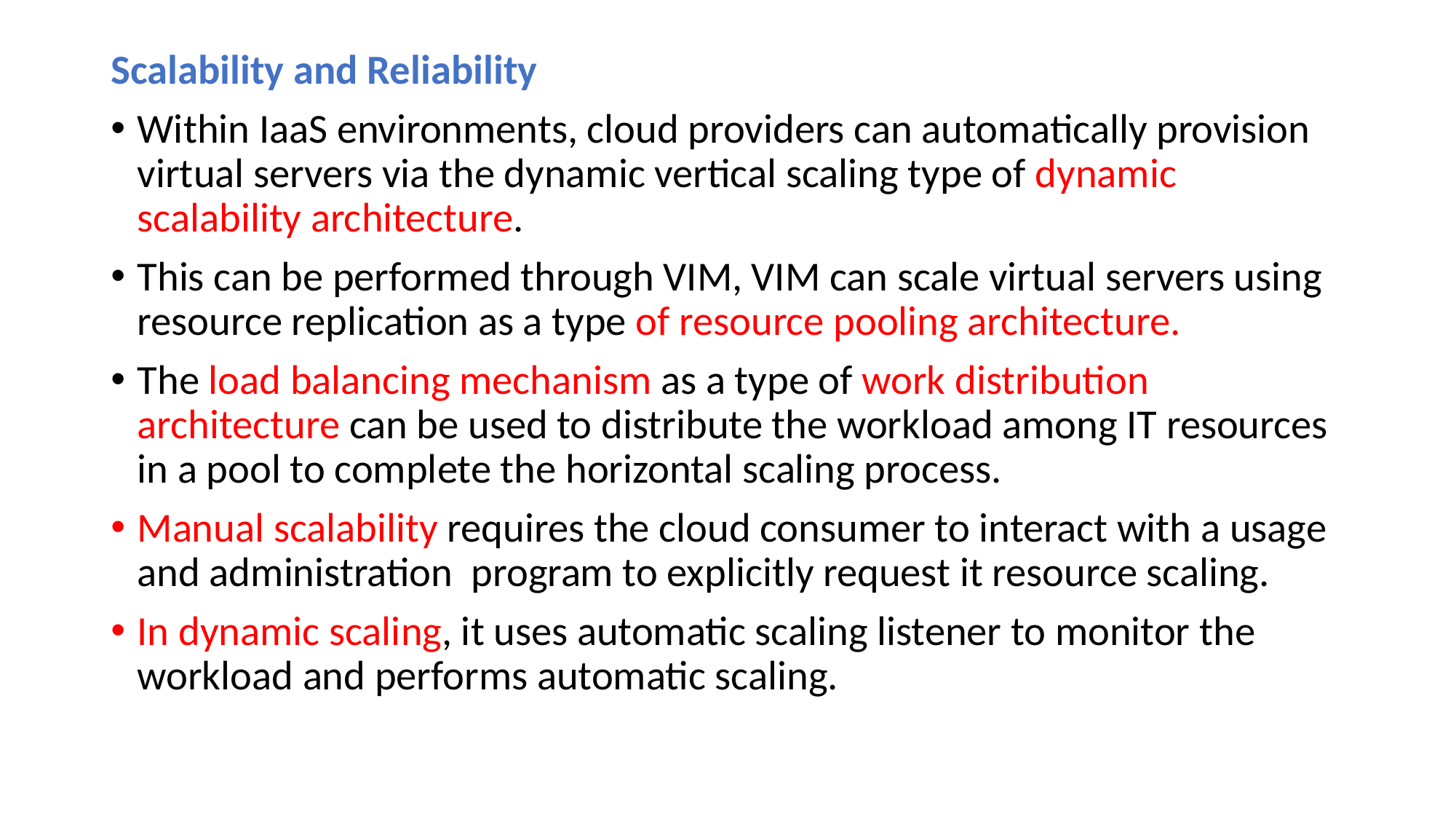

Scalability and Reliability
Within IaaS environments, cloud providers can automatically provision virtual servers via the dynamic vertical scaling type of dynamic scalability architecture.
This can be performed through VIM, VIM can scale virtual servers using resource replication as a type of resource pooling architecture.
The load balancing mechanism as a type of work distribution architecture can be used to distribute the workload among IT resources in a pool to complete the horizontal scaling process.
Manual scalability requires the cloud consumer to interact with a usage and administration  program to explicitly request it resource scaling.
In dynamic scaling, it uses automatic scaling listener to monitor the workload and performs automatic scaling.